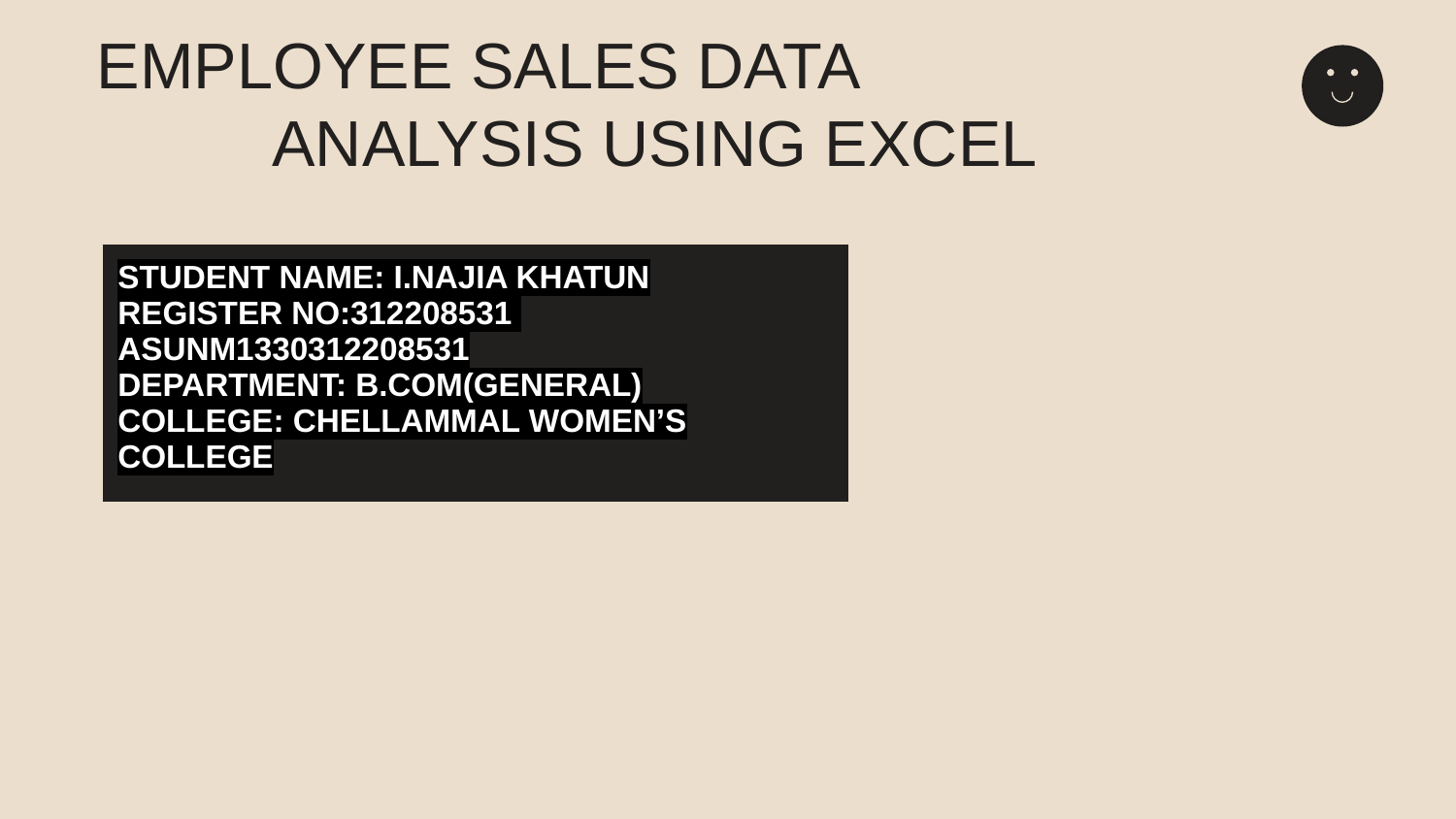

# EMPLOYEE SALES DATA ANALYSIS USING EXCEL

| STUDENT NAME: I.NAJIA KHATUN REGISTER NO:312208531 ASUNM1330312208531 DEPARTMENT: B.COM(GENERAL) COLLEGE: CHELLAMMAL WOMEN’S COLLEGE |
| --- |